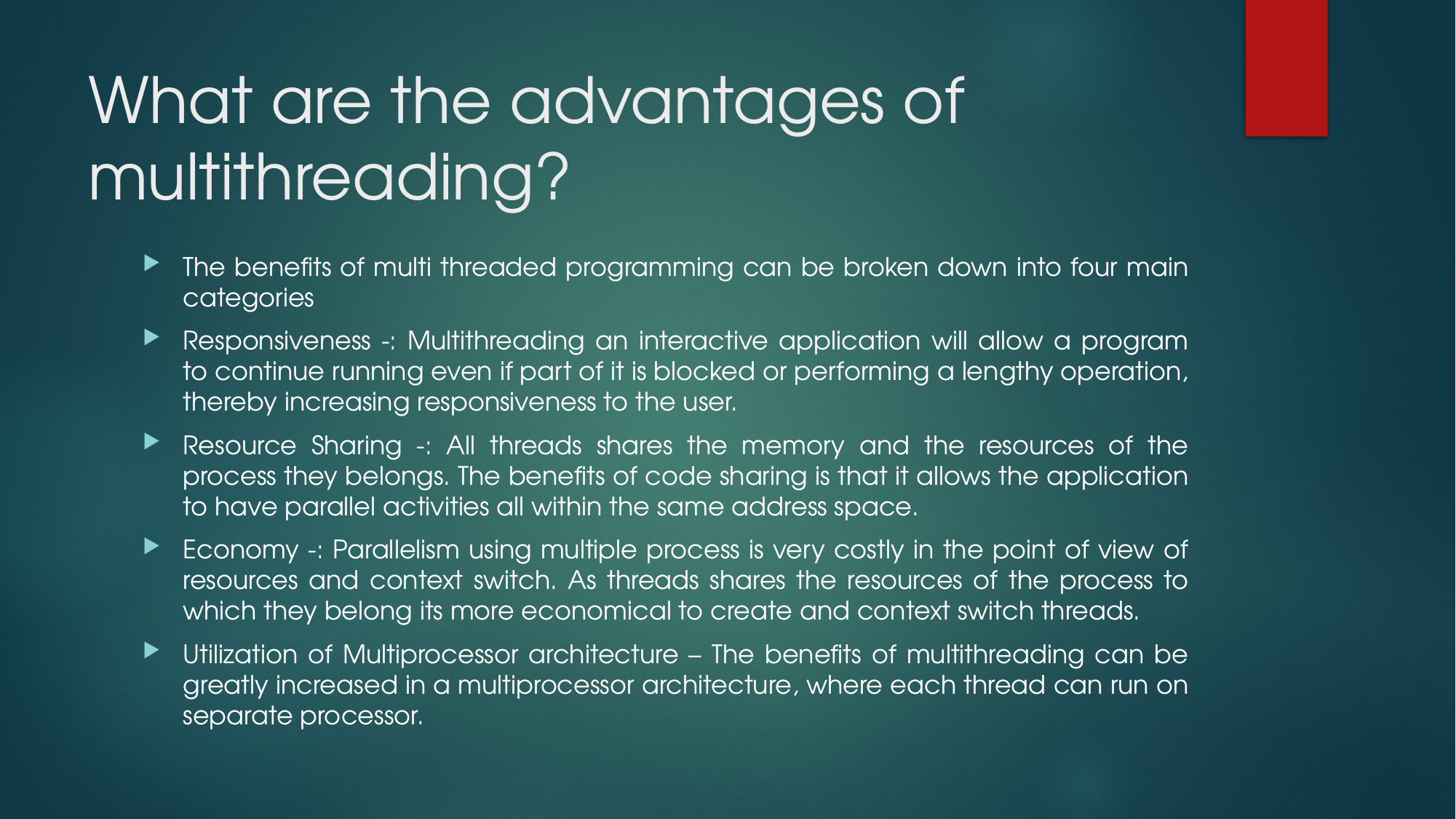

# What are the advantages of multithreading?
The benefits of multi threaded programming can be broken down into four main categories
Responsiveness -: Multithreading an interactive application will allow a program to continue running even if part of it is blocked or performing a lengthy operation, thereby increasing responsiveness to the user.
Resource Sharing -: All threads shares the memory and the resources of the process they belongs. The benefits of code sharing is that it allows the application to have parallel activities all within the same address space.
Economy -: Parallelism using multiple process is very costly in the point of view of resources and context switch. As threads shares the resources of the process to which they belong its more economical to create and context switch threads.
Utilization of Multiprocessor architecture – The benefits of multithreading can be greatly increased in a multiprocessor architecture, where each thread can run on separate processor.